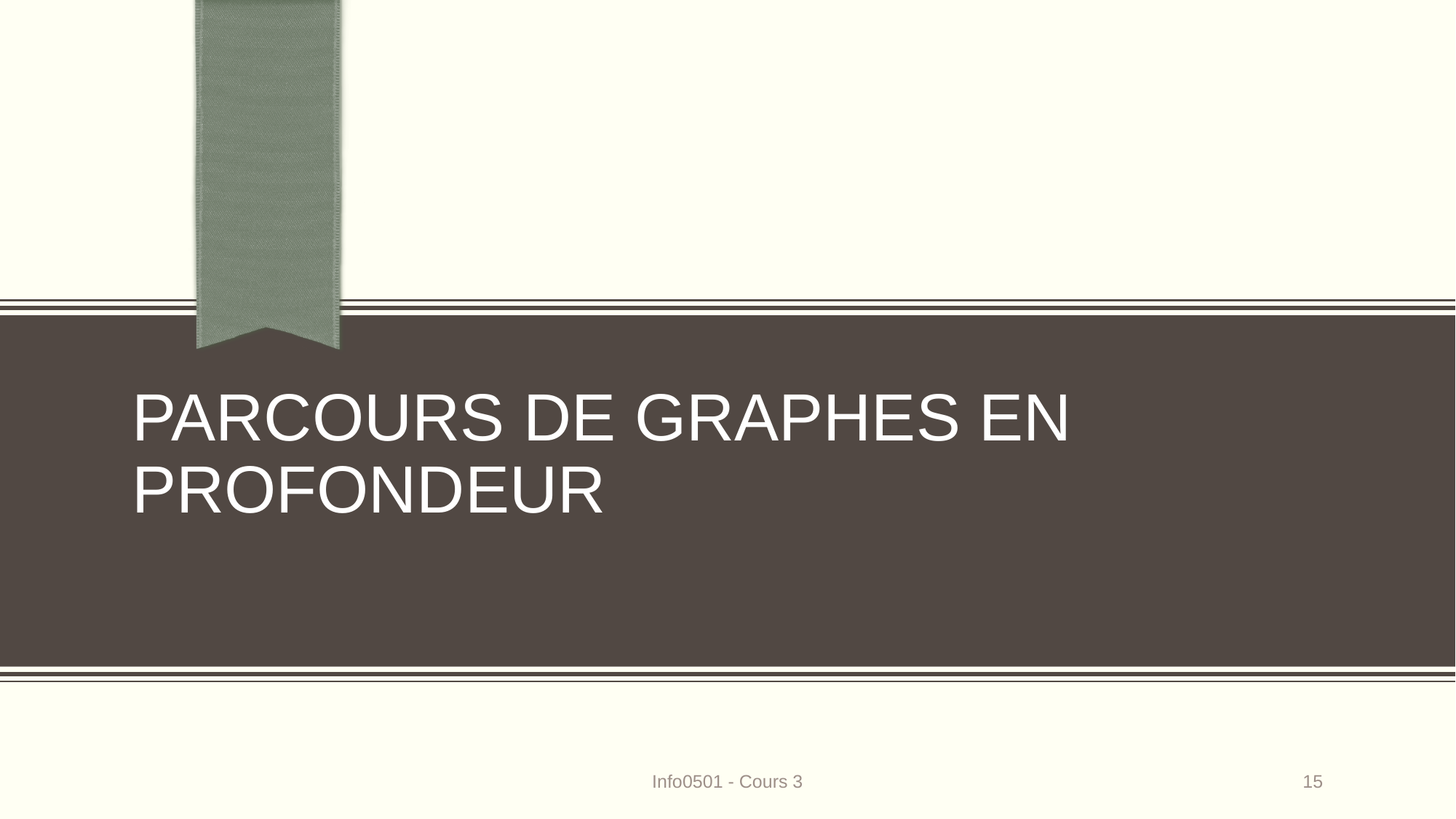

# Parcours de graphes en profondeur

Info0501 - Cours 3
15